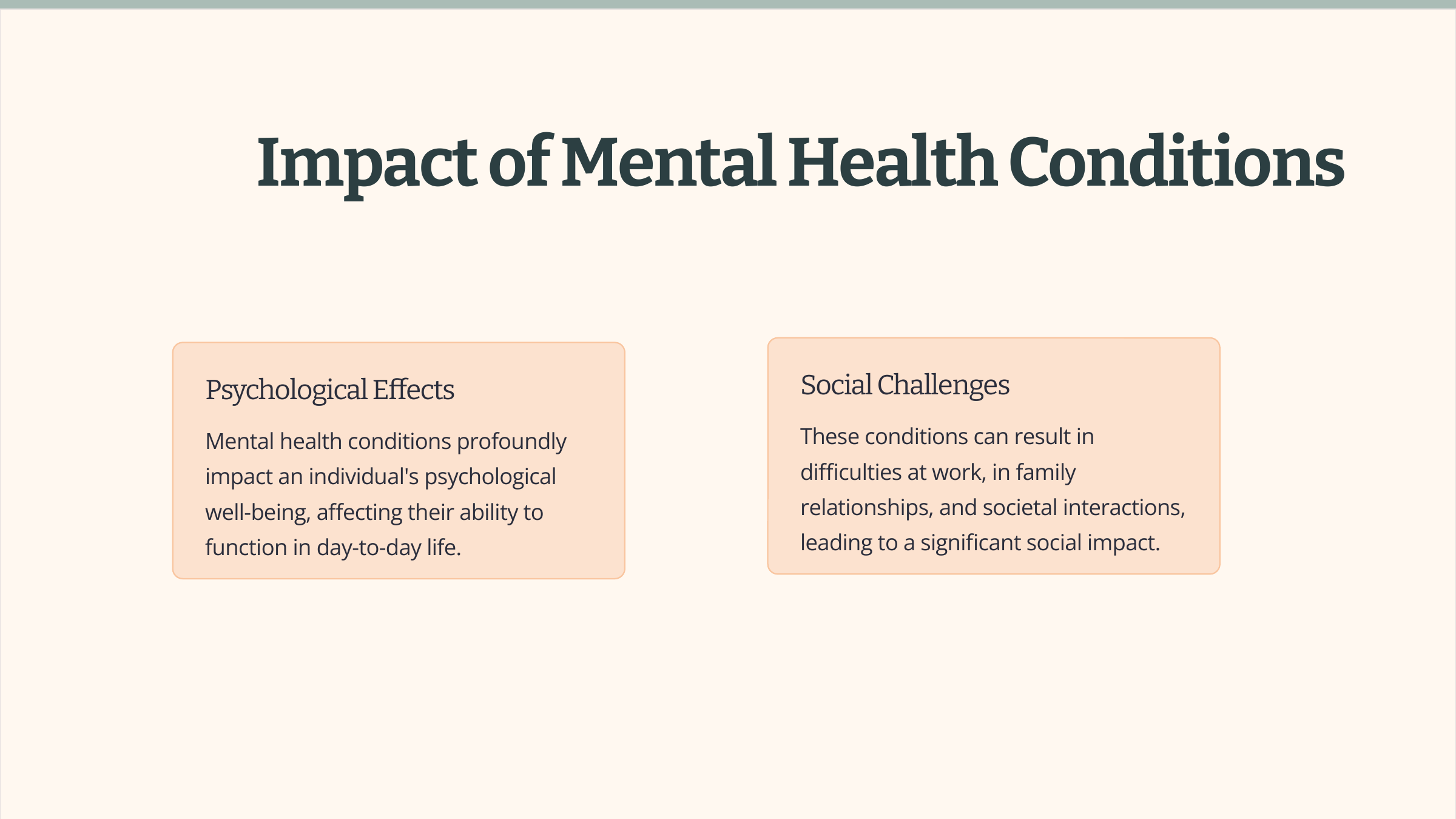

Impact of Mental Health Conditions

Social Challenges
Psychological Effects
These conditions can result in difficulties at work, in family relationships, and societal interactions, leading to a significant social impact.
Mental health conditions profoundly impact an individual's psychological well-being, affecting their ability to function in day-to-day life.